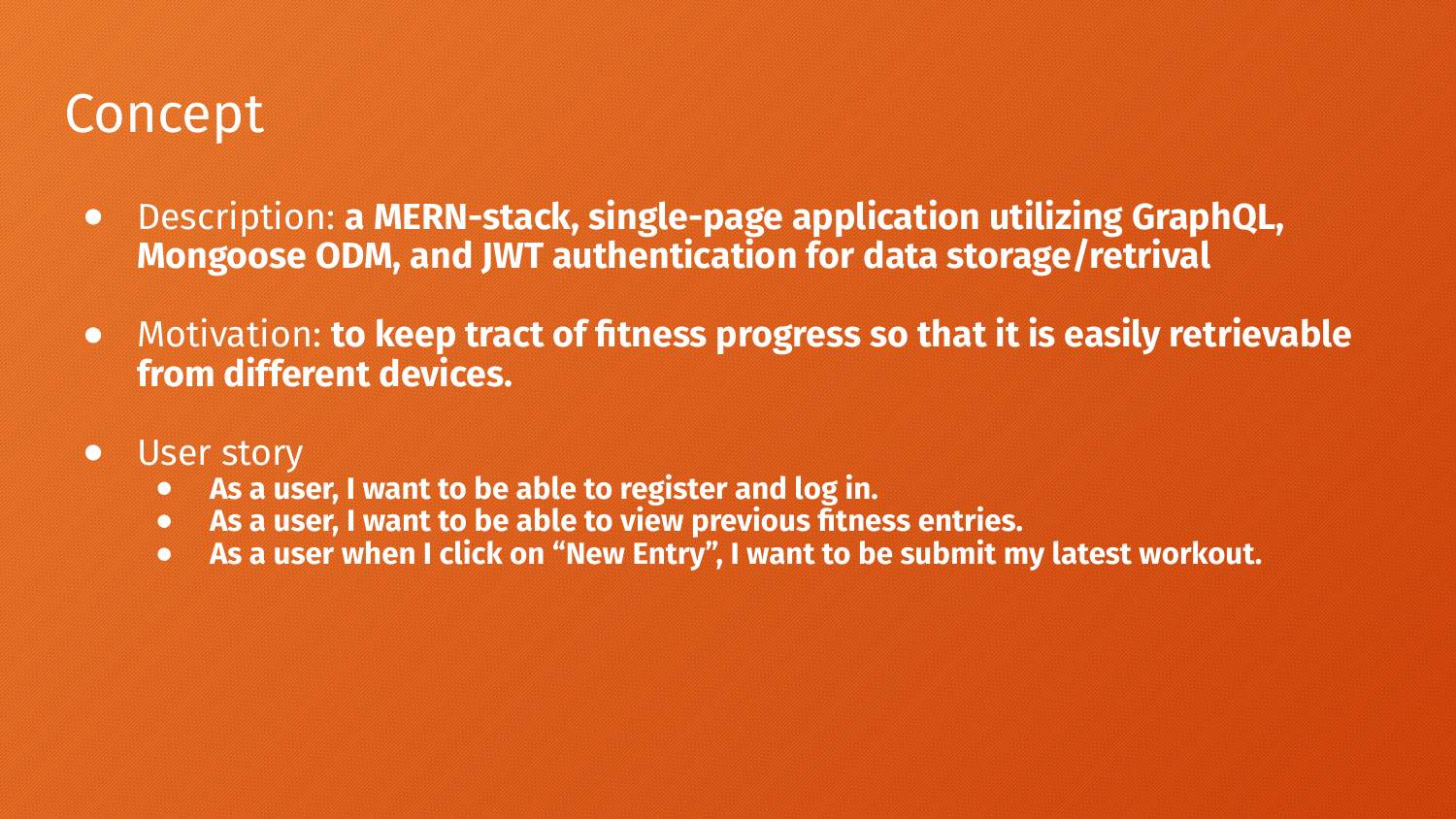

# Concept
Description: a MERN-stack, single-page application utilizing GraphQL, Mongoose ODM, and JWT authentication for data storage/retrival

Motivation: to keep tract of fitness progress so that it is easily retrievable  from different devices.

User story
As a user, I want to be able to register and log in.
As a user, I want to be able to view previous fitness entries.
As a user when I click on “New Entry”, I want to be submit my latest workout.